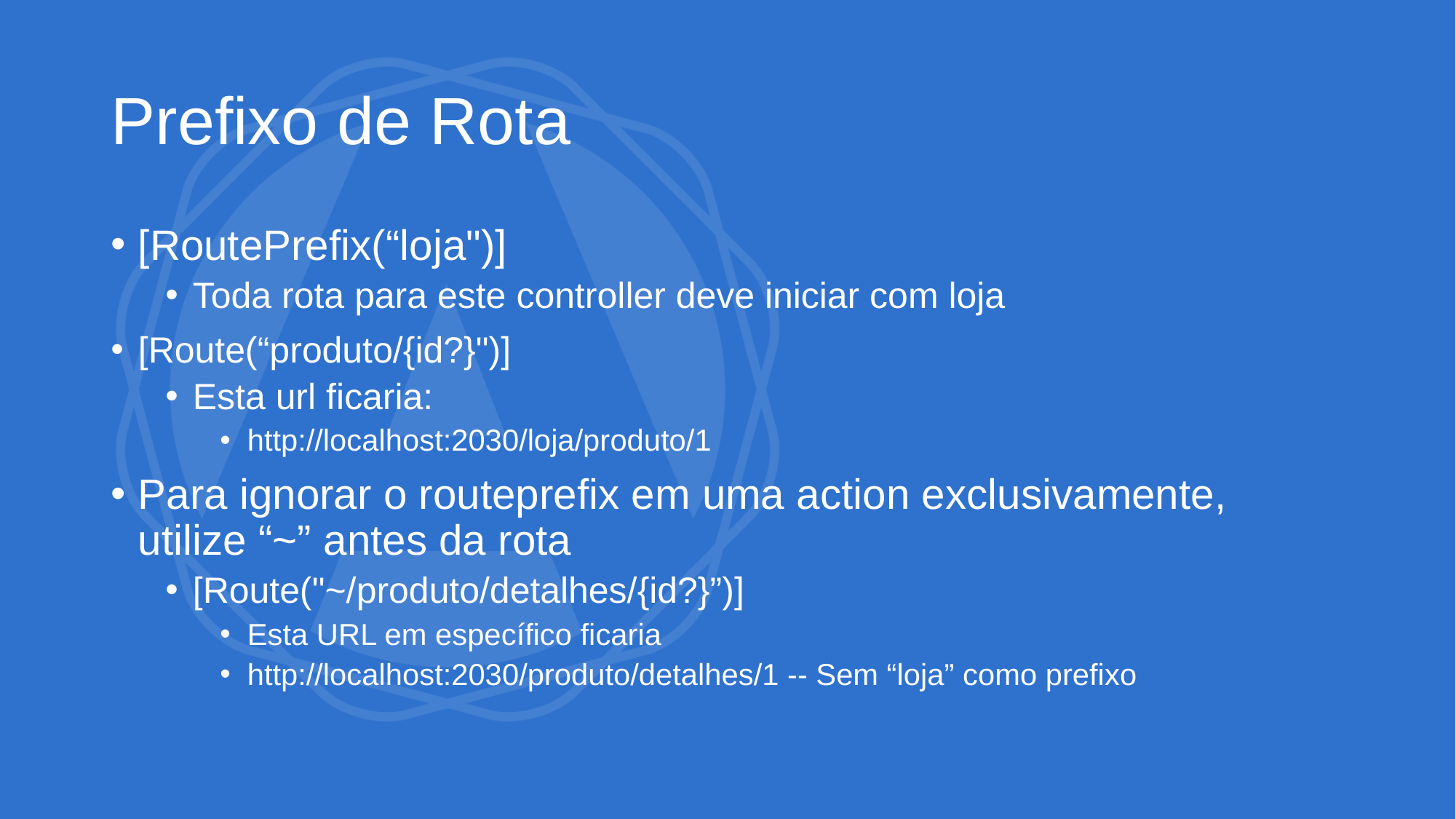

# Prefixo de Rota
[RoutePrefix(“loja")]
Toda rota para este controller deve iniciar com loja
[Route(“produto/{id?}")]
Esta url ficaria:
http://localhost:2030/loja/produto/1
Para ignorar o routeprefix em uma action exclusivamente, utilize “~” antes da rota
[Route("~/produto/detalhes/{id?}”)]
Esta URL em específico ficaria
http://localhost:2030/produto/detalhes/1 -- Sem “loja” como prefixo